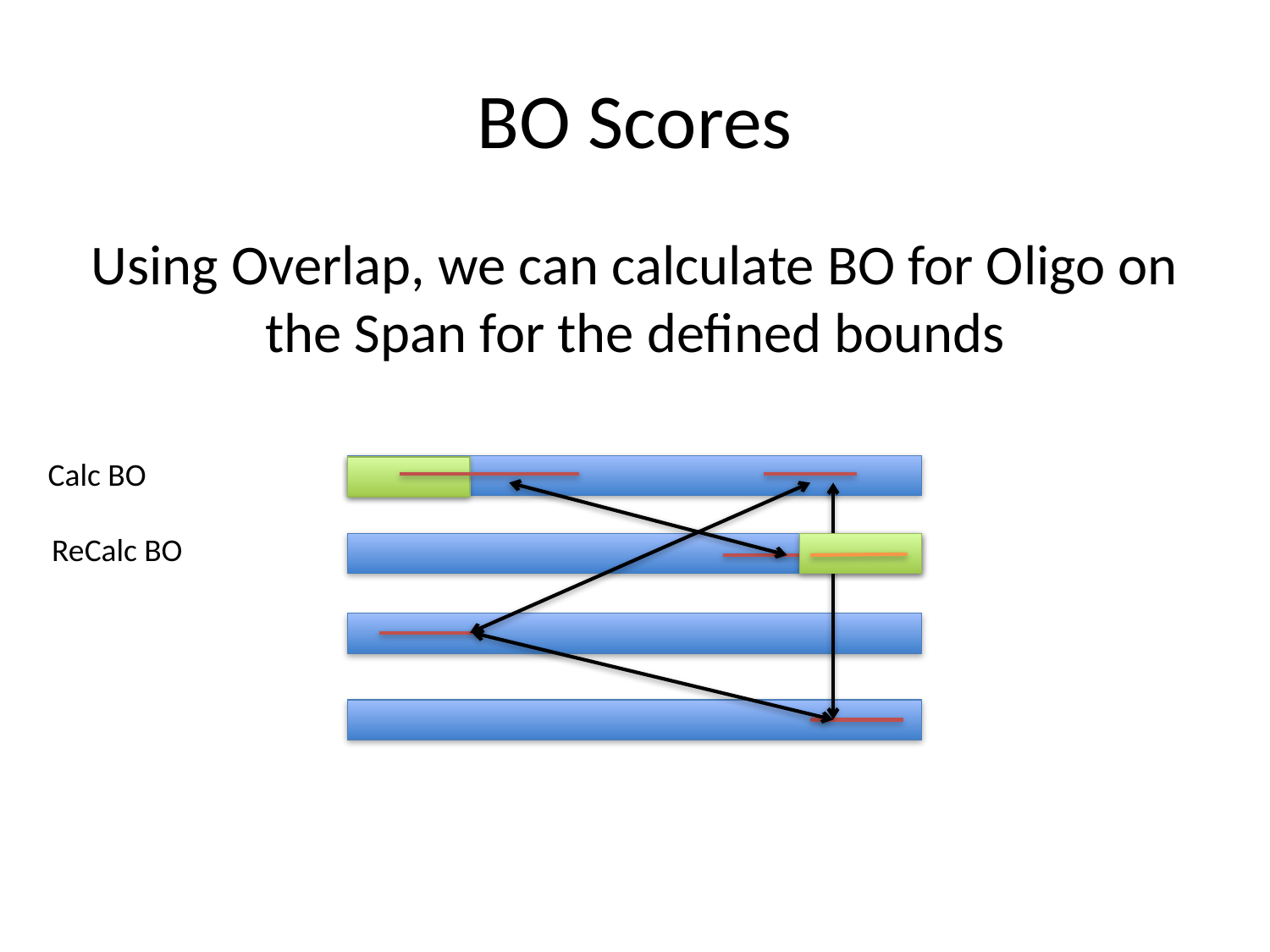

# BO Scores
Using Overlap, we can calculate BO for Oligo on the Span for the defined bounds
Calc BO

ReCalc BO